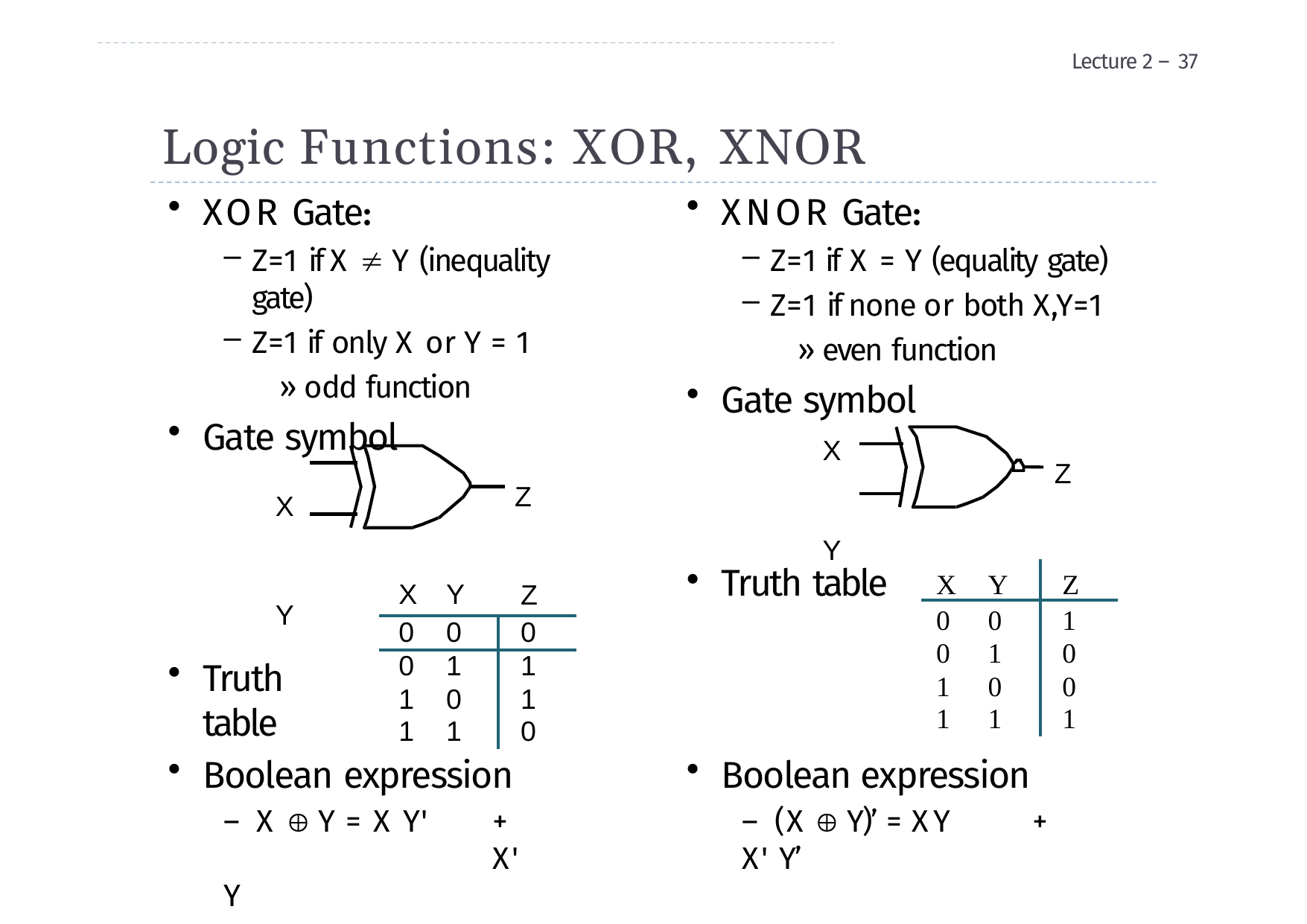

Lecture 2 – 37
# Logic Functions: XOR, XNOR
XOR Gate:
Z=1 if X ≠ Y (inequality gate)
Z=1 if only X or Y = 1
» odd function
Gate symbol
X  Y
Truth table
XNOR Gate:
Z=1 if X = Y (equality gate)
Z=1 if none or both X,Y=1
» even function
Gate symbol
Z
X  Y

| X | Y | Z Z |
| --- | --- | --- |
| 0 | 0 | 0 |
| 0 | 1 | 1 |
| 1 | 0 | 1 |
| 1 | 1 | 0 |

| Truth table | X | Y | Z |
| --- | --- | --- | --- |
|  | 0 | 0 | 1 |
|  | 0 | 1 | 0 |
|  | 1 | 0 | 0 |
|  | 1 | 1 | 1 |

Boolean expression
– X ⊕ Y = X Y'	+	X' Y
Boolean expression
– (X ⊕ Y)’ = XY	+	X' Y’